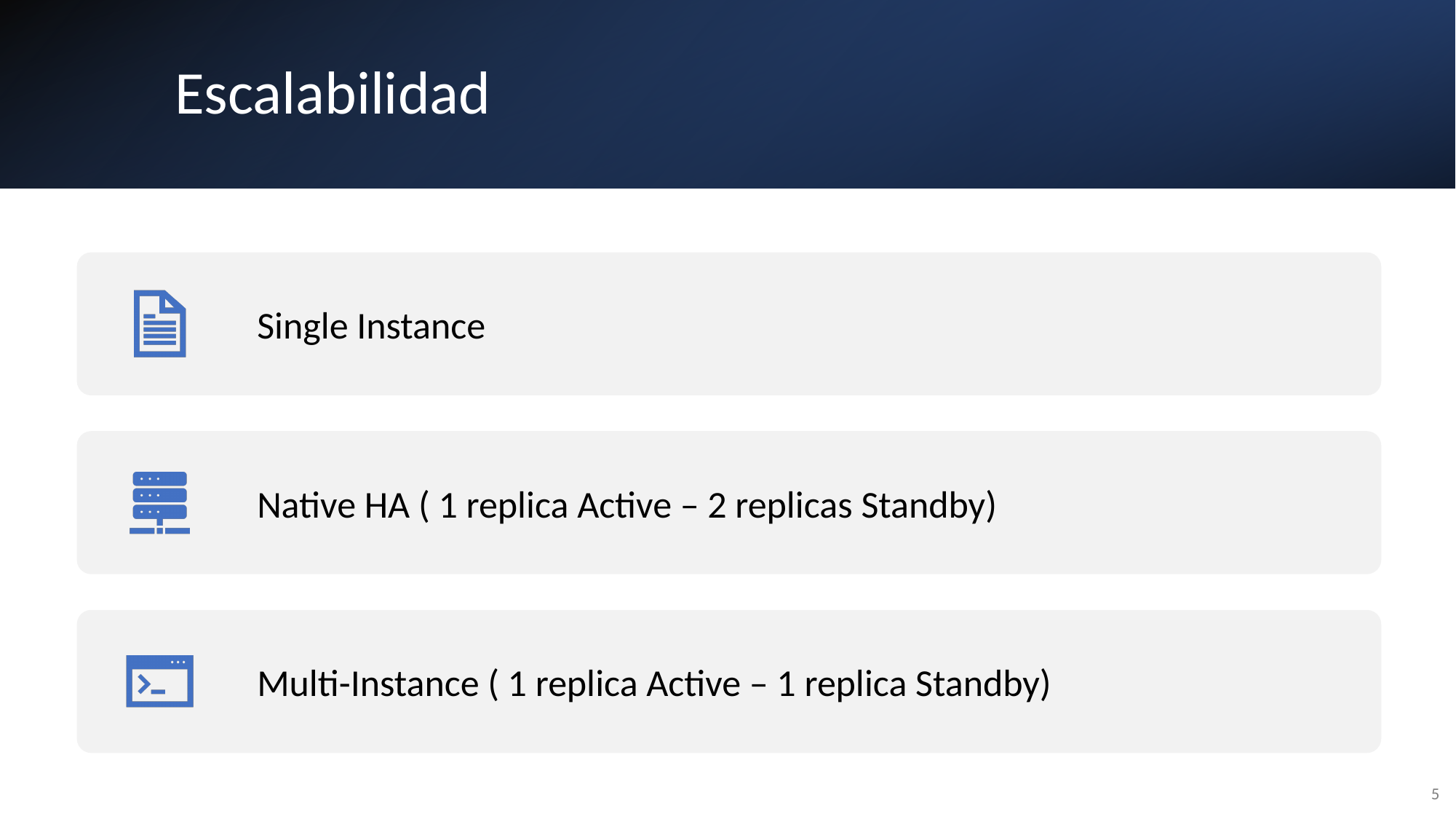

# Escalabilidad
Single Instance
Native HA ( 1 replica Active – 2 replicas Standby)
Multi-Instance ( 1 replica Active – 1 replica Standby)
5